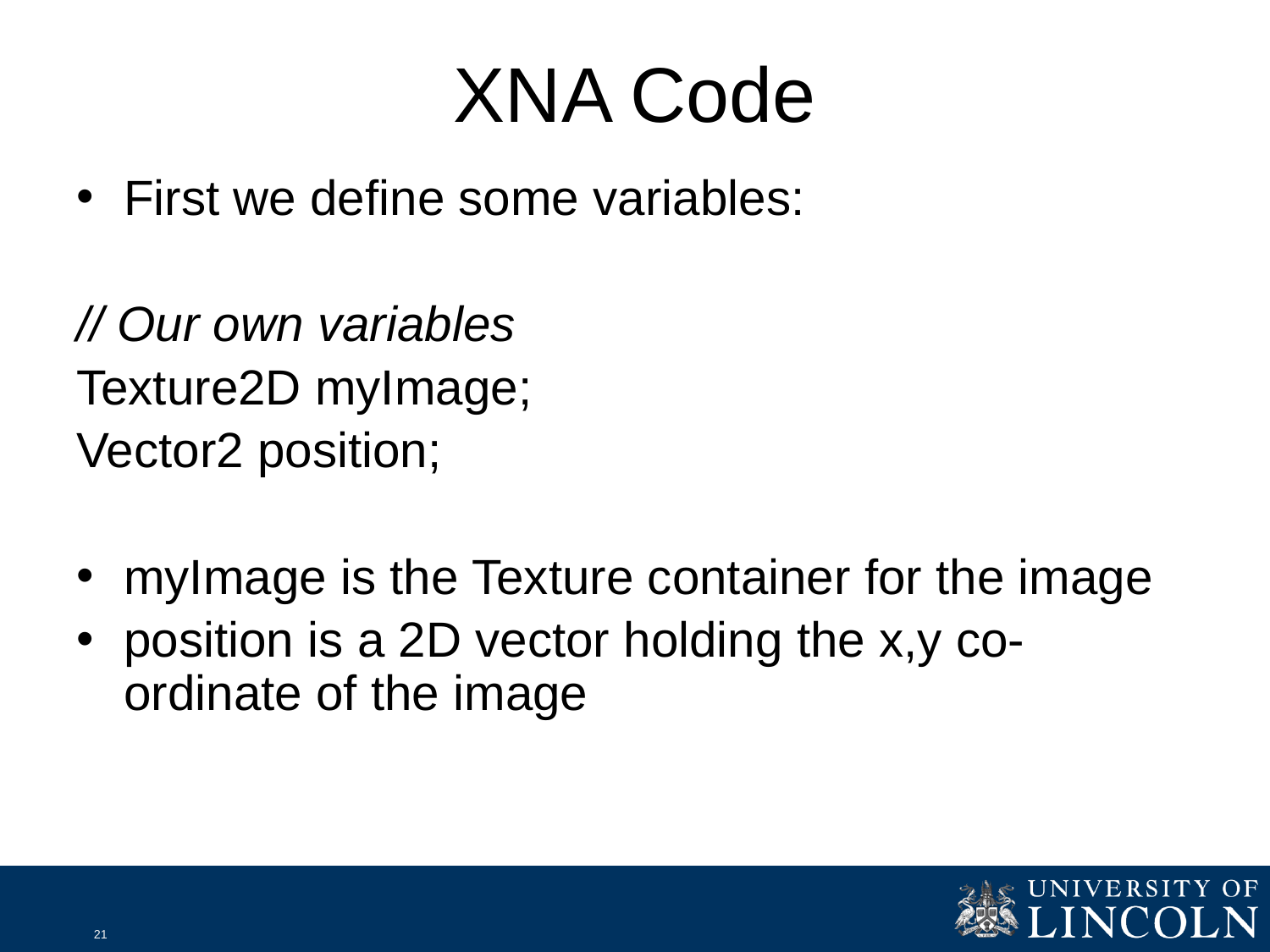

# XNA Code
First we define some variables:

// Our own variables
Texture2D myImage;
Vector2 position;

myImage is the Texture container for the image
position is a 2D vector holding the x,y co-ordinate of the image
21